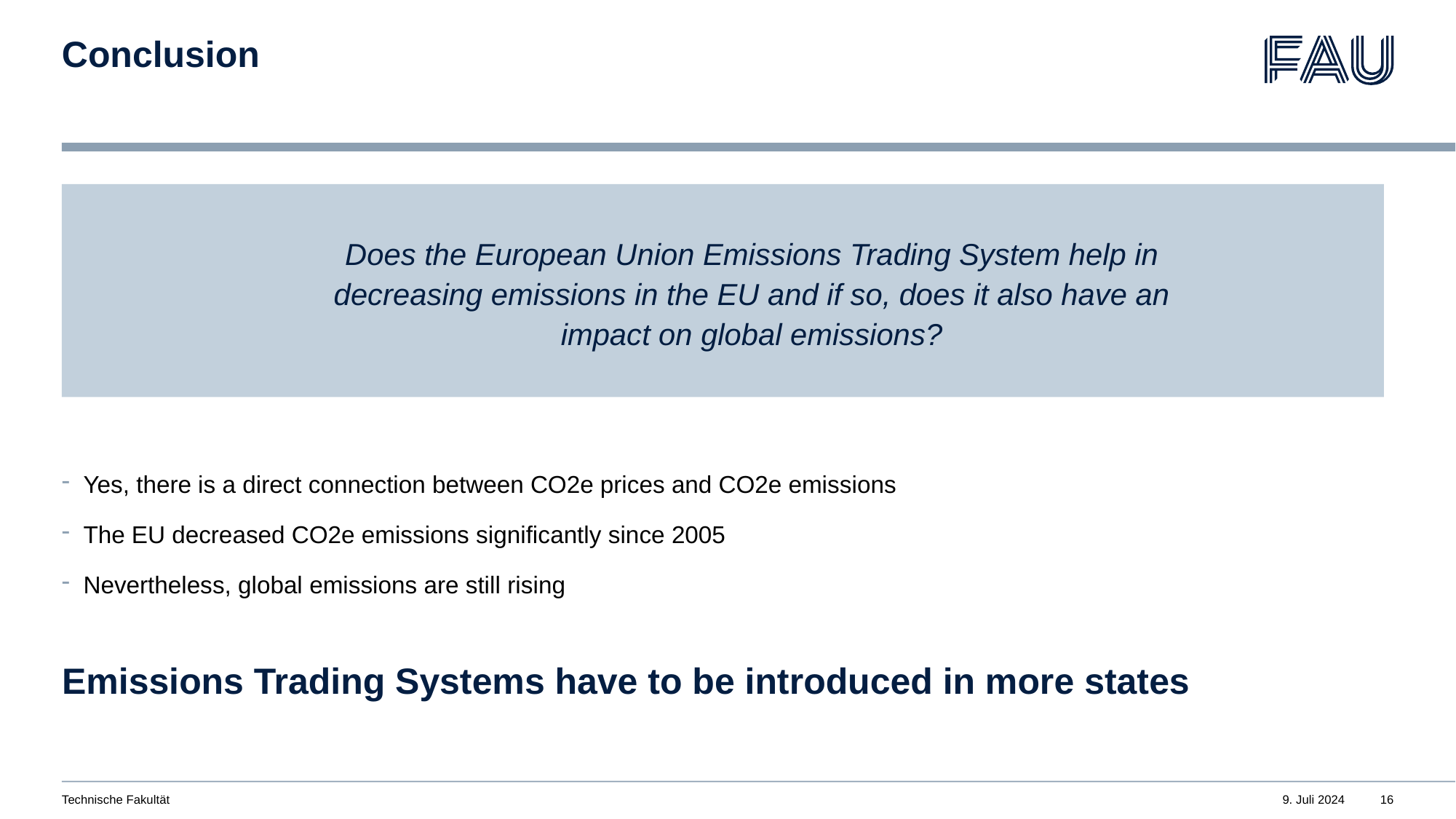

# Conclusion

Does the European Union Emissions Trading System help in decreasing emissions in the EU and if so, does it also have an impact on global emissions?
Yes, there is a direct connection between CO2e prices and CO2e emissions
The EU decreased CO2e emissions significantly since 2005
Nevertheless, global emissions are still rising

Emissions Trading Systems have to be introduced in more states
Technische Fakultät
9. Juli 2024
16